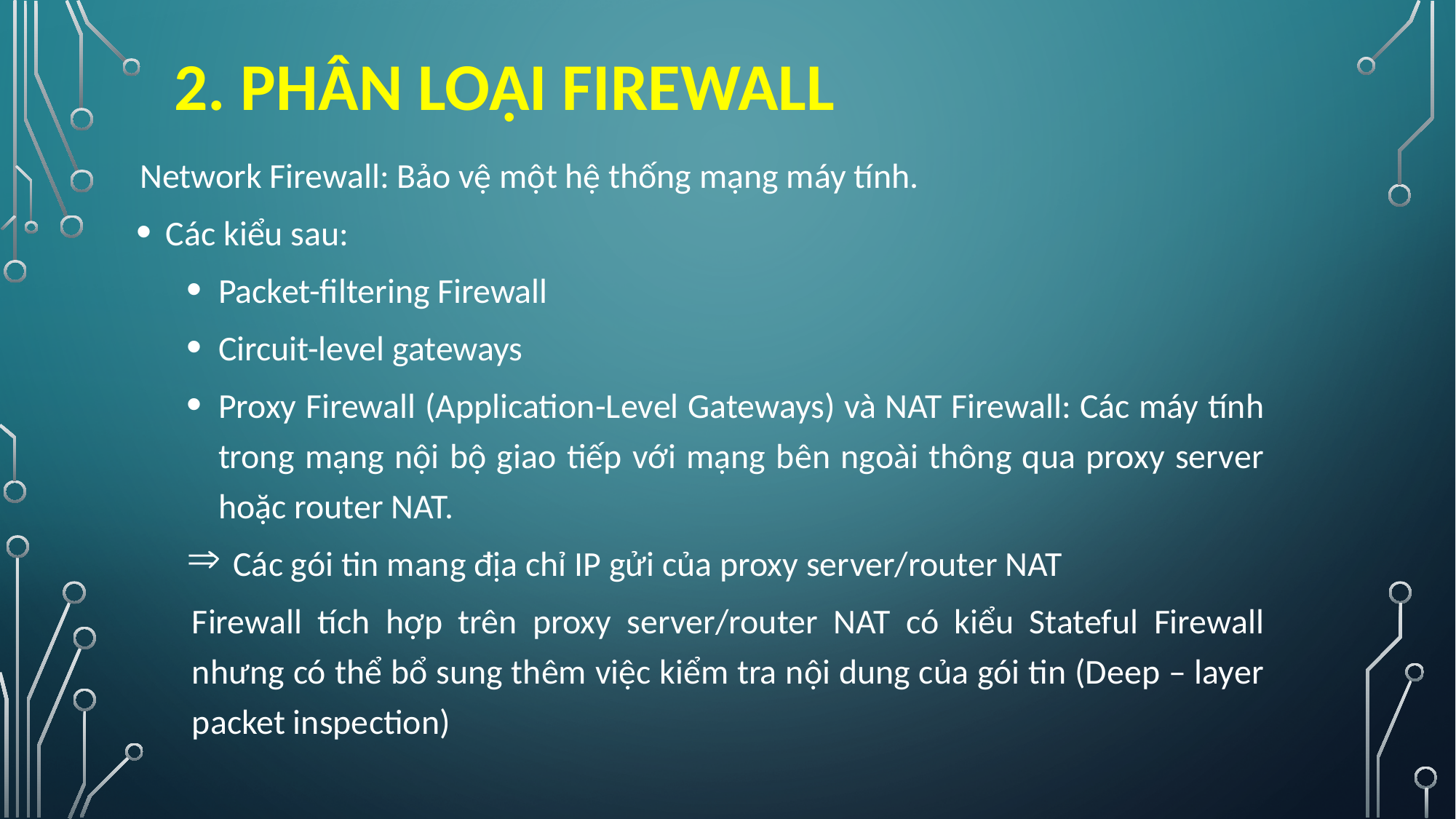

# 2. PHÂN LOẠI FIREWALL
Network Firewall: Bảo vệ một hệ thống mạng máy tính.
Các kiểu sau:
Packet-filtering Firewall
Circuit-level gateways
Proxy Firewall (Application-Level Gateways) và NAT Firewall: Các máy tính trong mạng nội bộ giao tiếp với mạng bên ngoài thông qua proxy server hoặc router NAT.
 Các gói tin mang địa chỉ IP gửi của proxy server/router NAT
Firewall tích hợp trên proxy server/router NAT có kiểu Stateful Firewall nhưng có thể bổ sung thêm việc kiểm tra nội dung của gói tin (Deep – layer packet inspection)